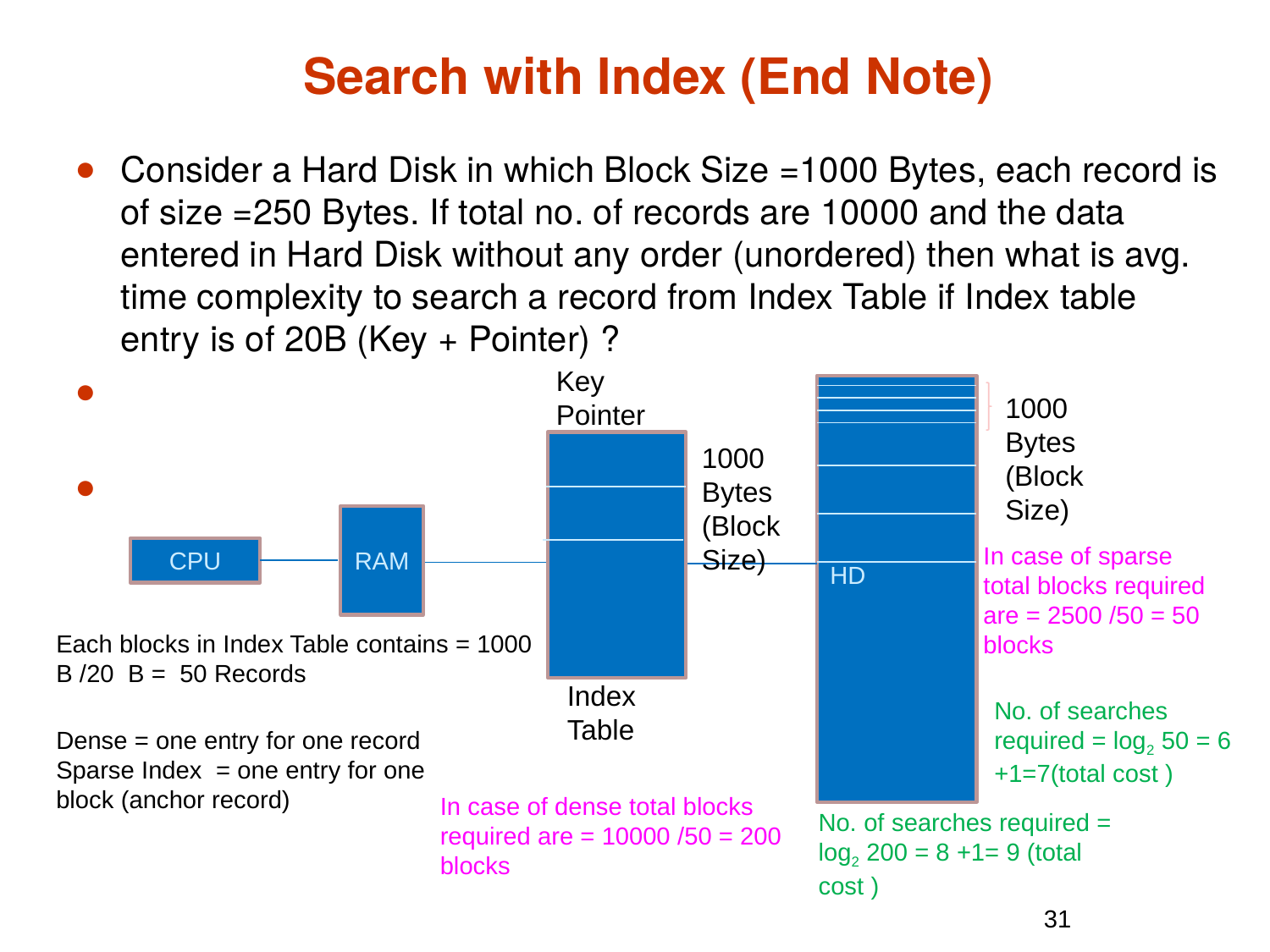

# Search with Index (End Note)
Consider a Hard Disk in which Block Size =1000 Bytes, each record is of size =250 Bytes. If total no. of records are 10000 and the data entered in Hard Disk without any order (unordered) then what is avg. time complexity to search a record from Index Table if Index table entry is of 20B (Key + Pointer) ?

Key        Pointer
HD

1000 Bytes (Block Size)

1000 Bytes (Block Size)
RAM
In case of sparse total blocks required are = 2500 /50 = 50 blocks
CPU
Each blocks in Index Table contains = 1000 B /20  B =  50 Records
Index Table
No. of searches required = log2 50 = 6 +1=7(total cost )
Dense = one entry for one record
Sparse Index  = one entry for one block (anchor record)
In case of dense total blocks required are = 10000 /50 = 200 blocks
No. of searches required = log2 200 = 8 +1= 9 (total cost )
31